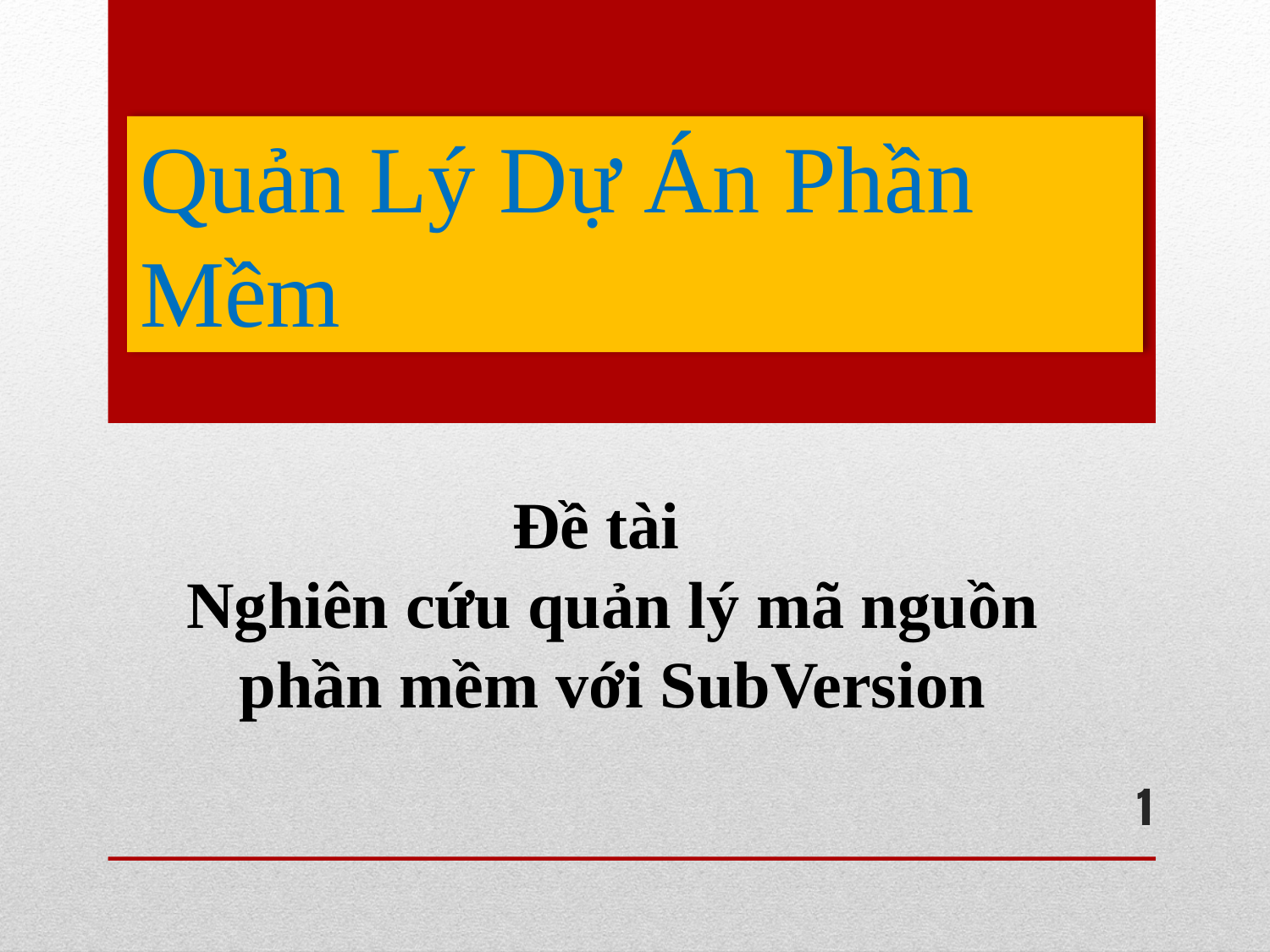

# Quản Lý Dự Án Phần Mềm
Đề tài
Nghiên cứu quản lý mã nguồn phần mềm với SubVersion

1